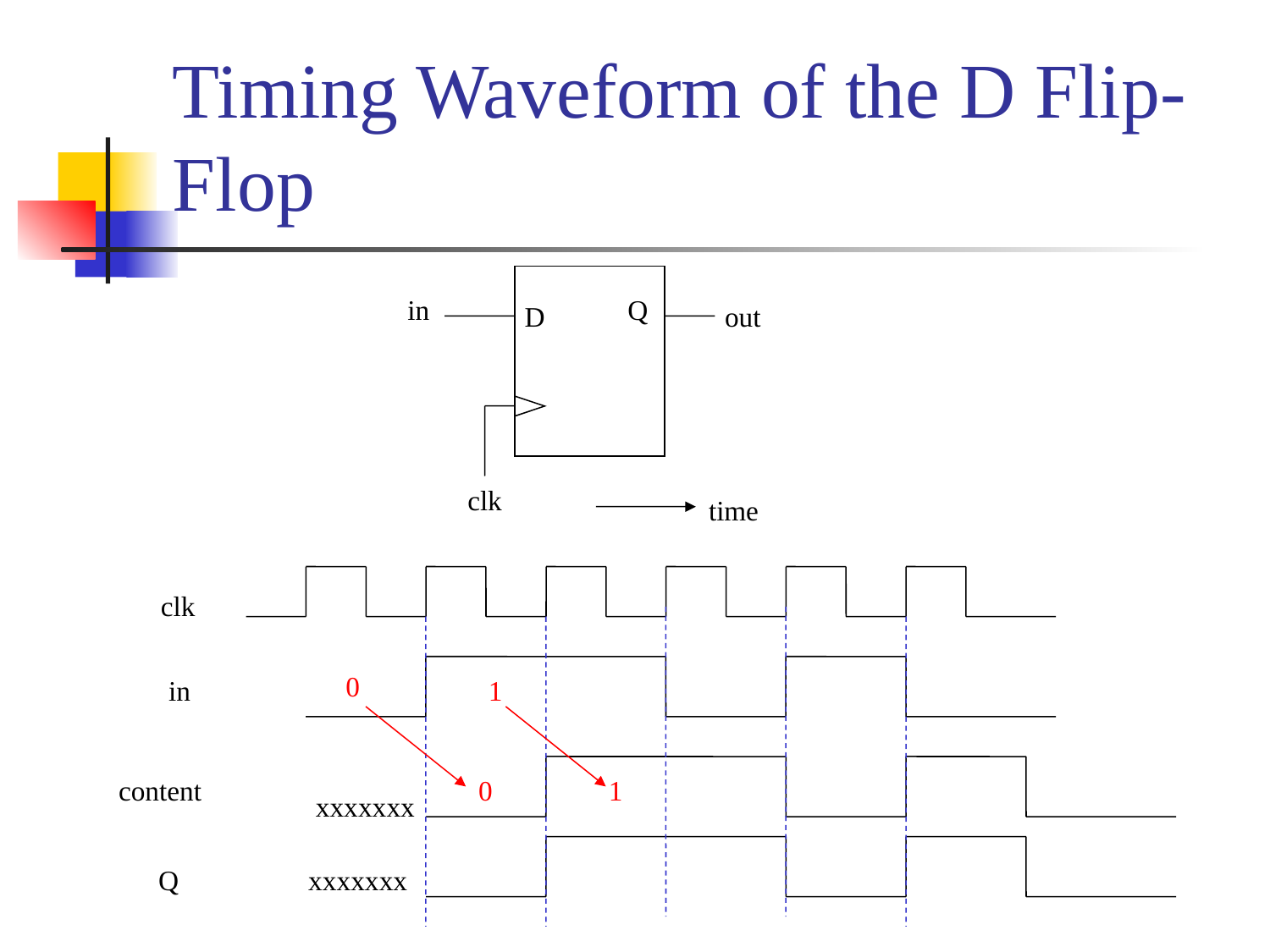

# Timing Waveform of the D Flip-Flop

in
Q
D
out

clk
time

clk

0
in
1

0
1
content
xxxxxxx

Q
xxxxxxx